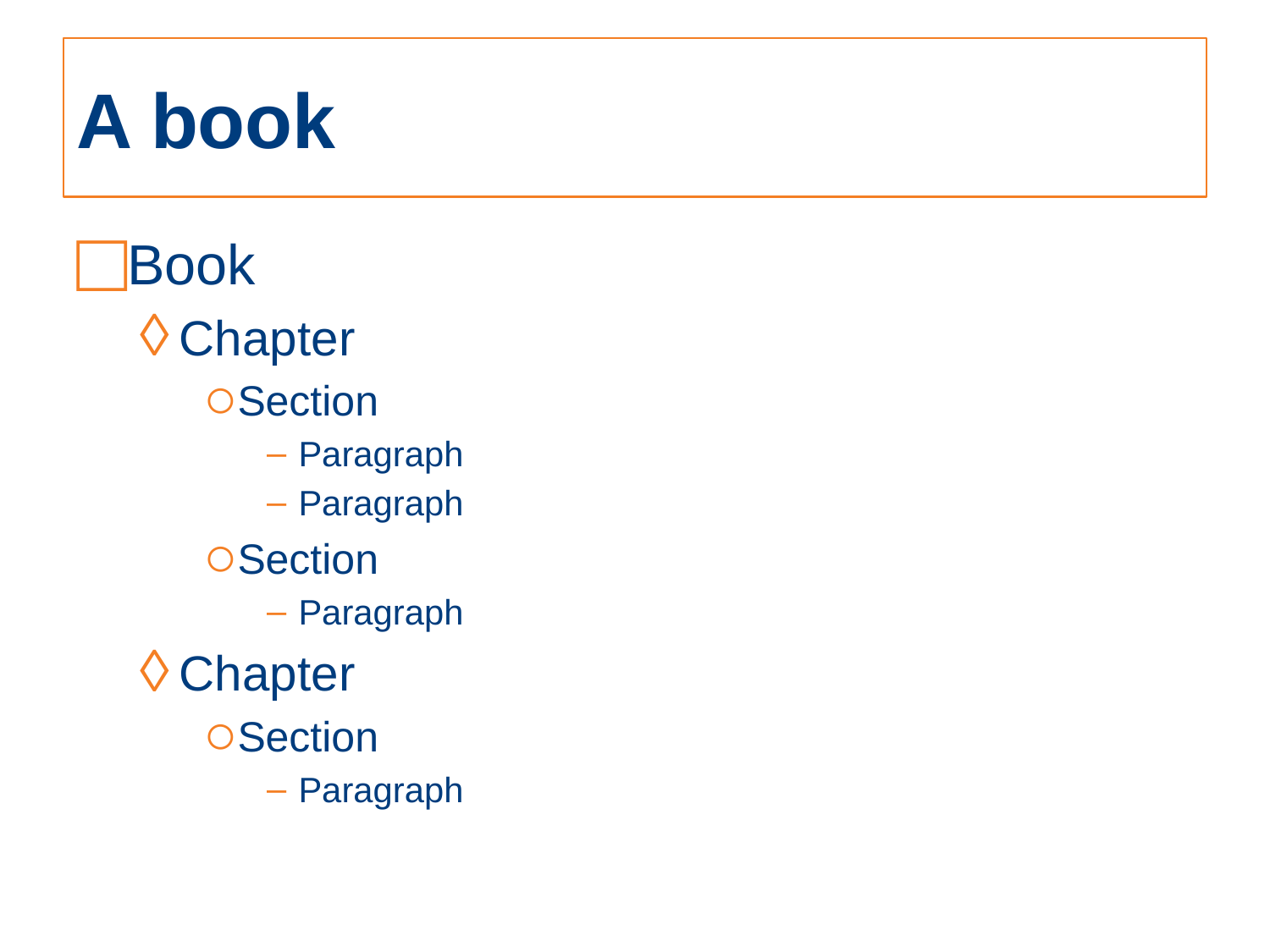

# A book
Book
Chapter
Section
Paragraph
Paragraph
Section
Paragraph
Chapter
Section
Paragraph